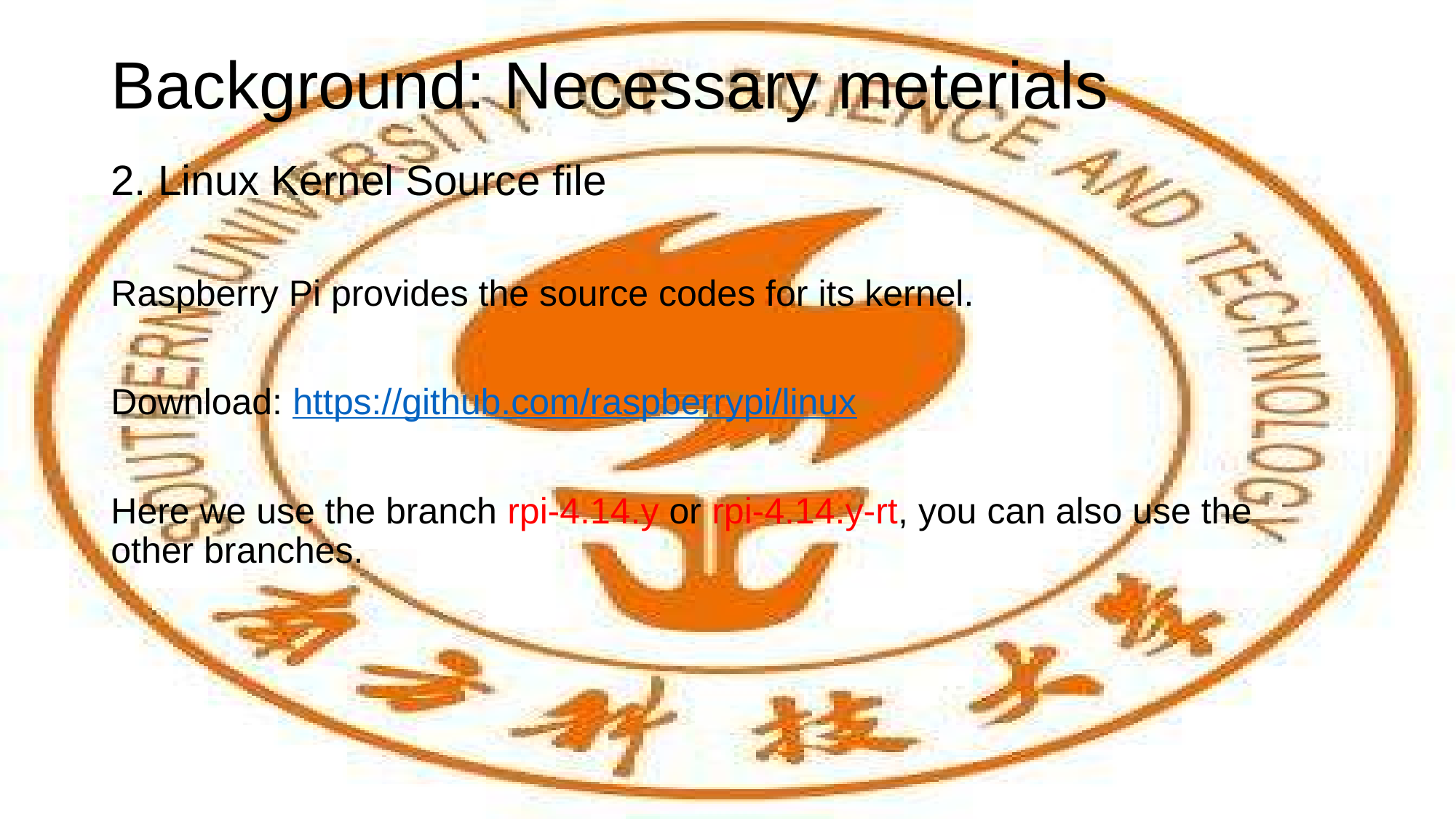

# Background: Necessary meterials
2. Linux Kernel Source file

Raspberry Pi provides the source codes for its kernel.

Download: https://github.com/raspberrypi/linux

Here we use the branch rpi-4.14.y or rpi-4.14.y-rt, you can also use the other branches.